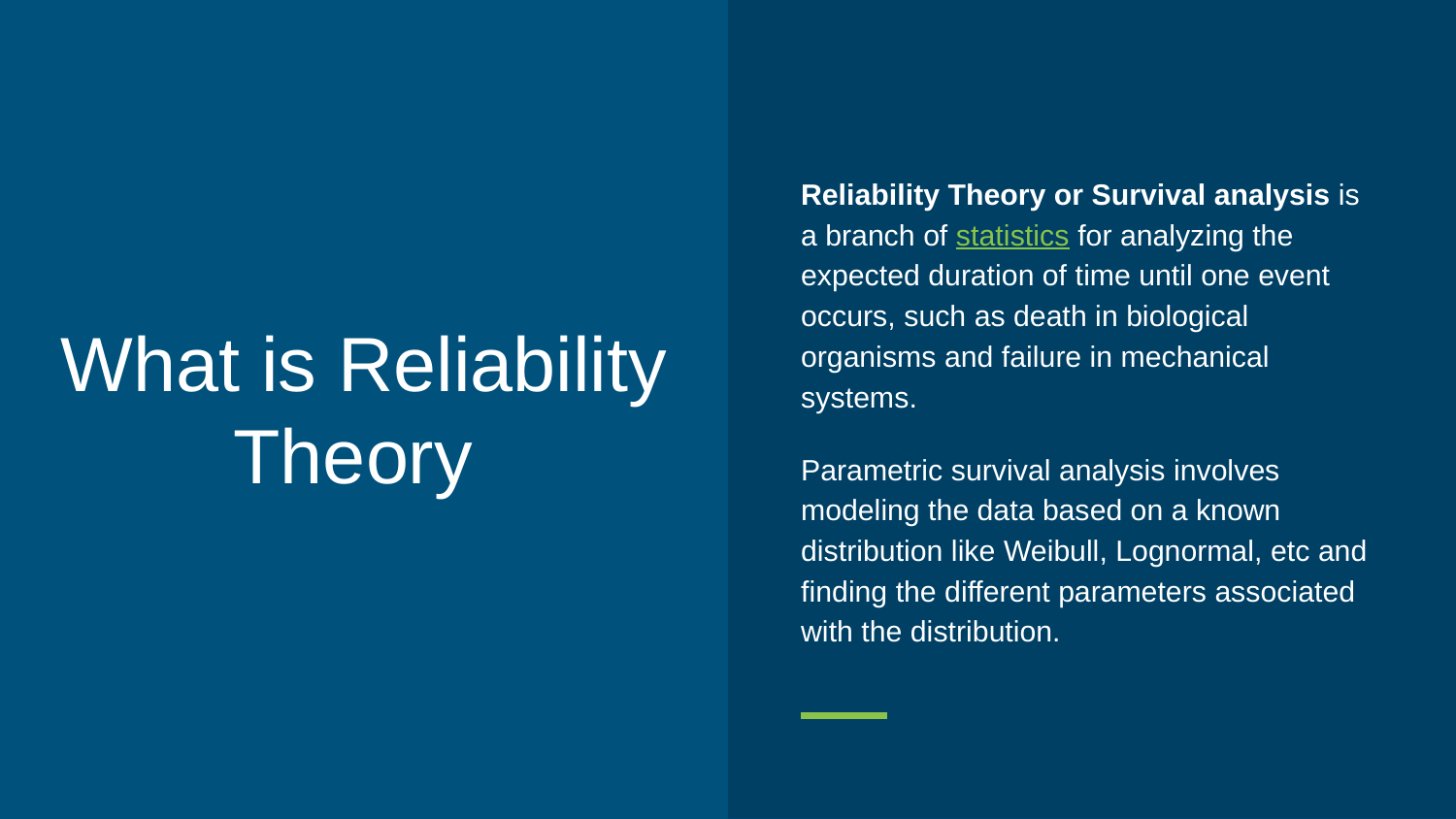

Reliability Theory or Survival analysis is a branch of statistics for analyzing the expected duration of time until one event occurs, such as death in biological organisms and failure in mechanical systems.
Parametric survival analysis involves modeling the data based on a known distribution like Weibull, Lognormal, etc and finding the different parameters associated with the distribution.
# What is Reliability Theory